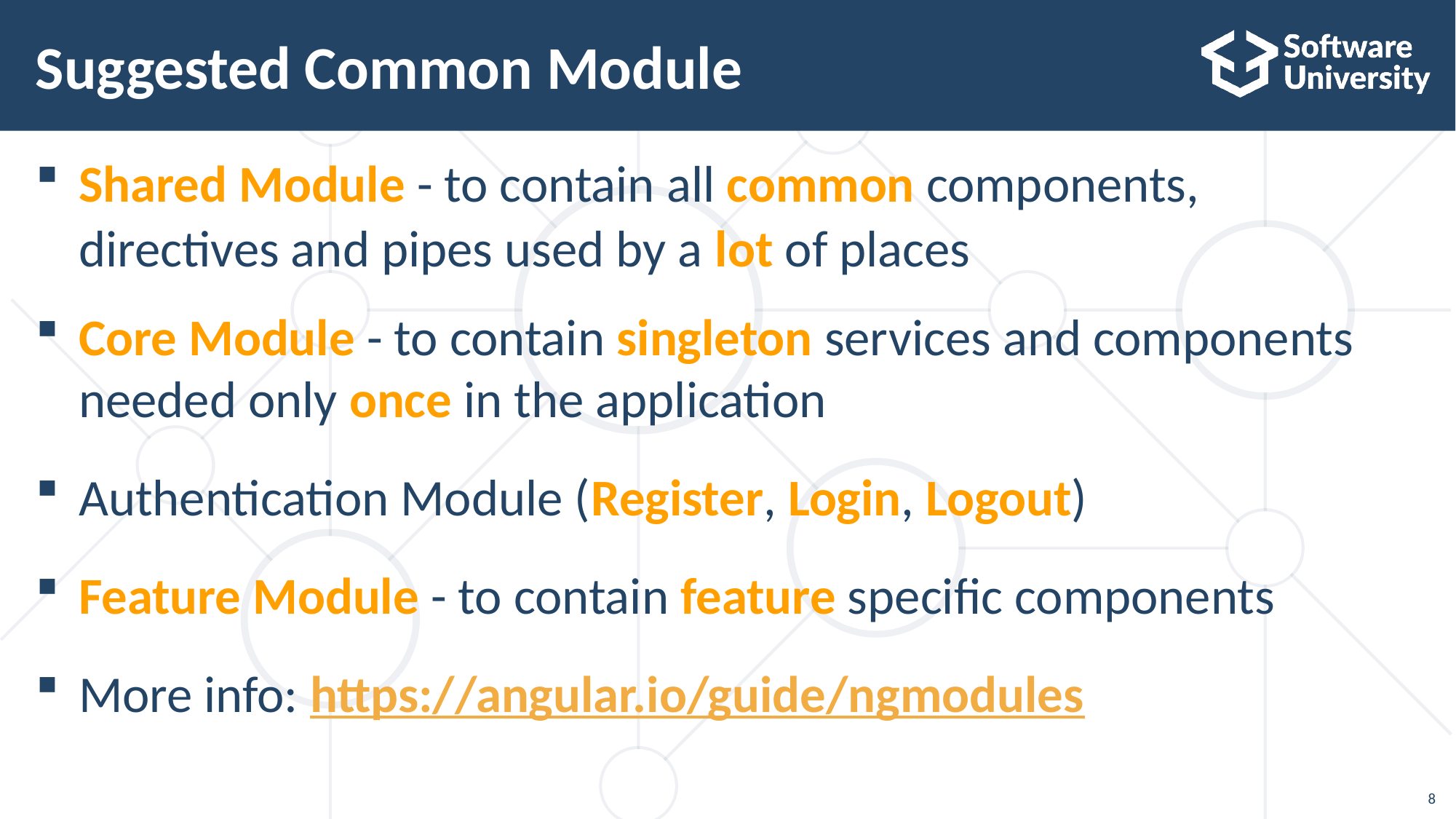

# Suggested Common Module

Shared Module - to contain all common components,
directives and pipes used by a lot of places
Core Module - to contain singleton services and components
needed only once in the application
Authentication Module (Register, Login, Logout)
Feature Module - to contain feature specific components
More info: https://angular.io/guide/ngmodules
8